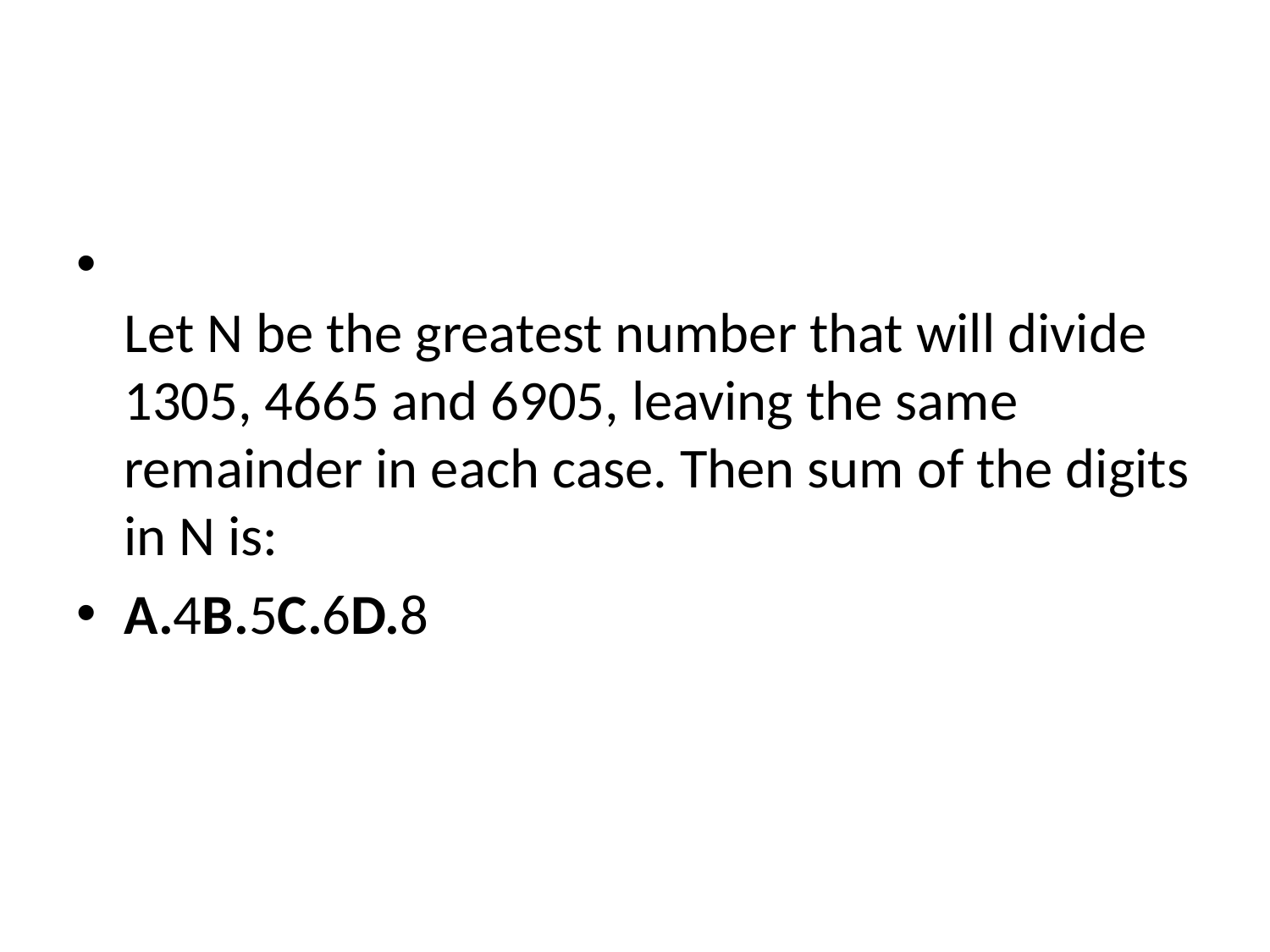

#
Let N be the greatest number that will divide 1305, 4665 and 6905, leaving the same remainder in each case. Then sum of the digits in N is:
A.4B.5C.6D.8